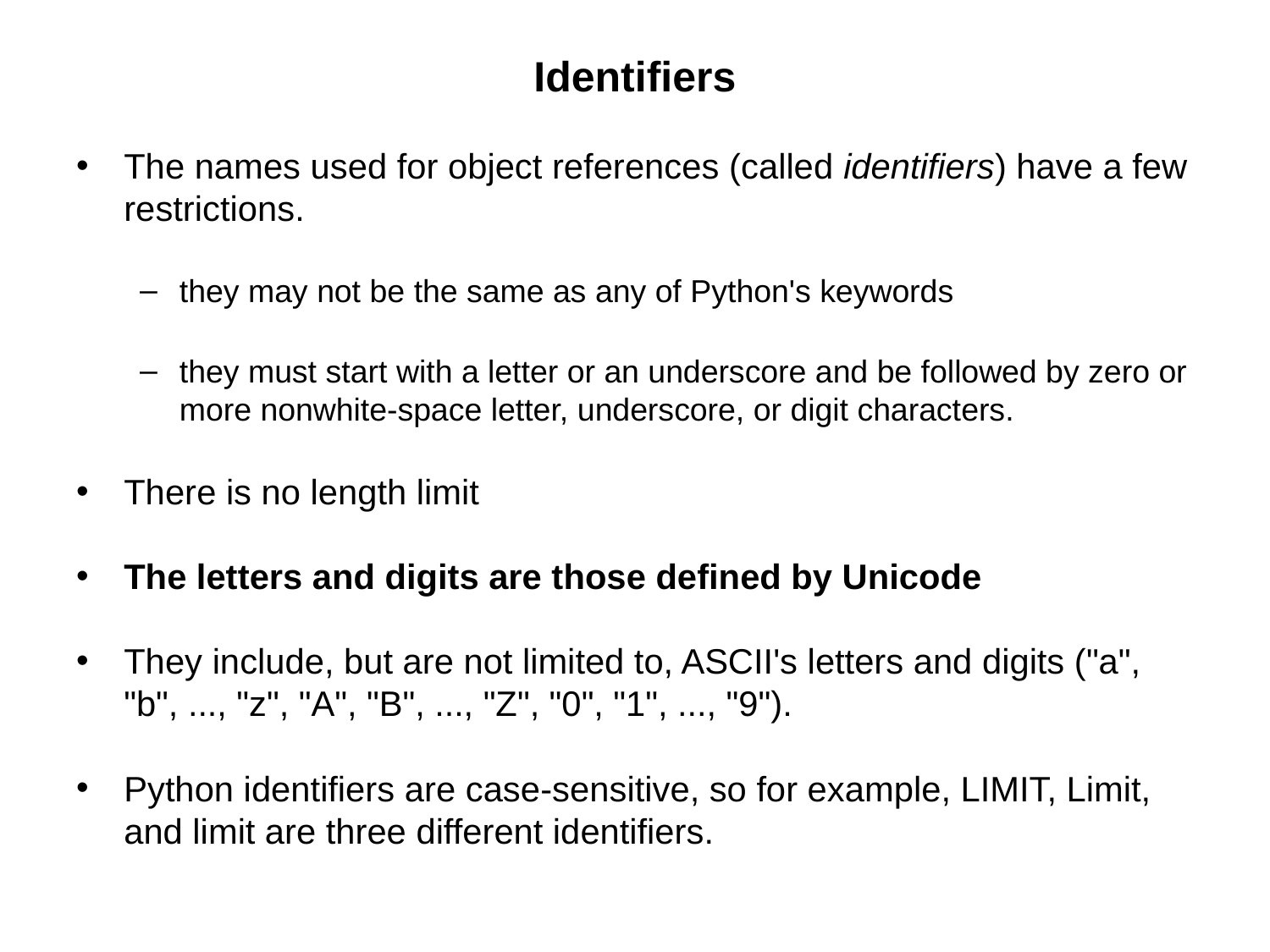

# Identifiers
The names used for object references (called identifiers) have a few restrictions.
they may not be the same as any of Python's keywords
they must start with a letter or an underscore and be followed by zero or more nonwhite-space letter, underscore, or digit characters.
There is no length limit
The letters and digits are those defined by Unicode
They include, but are not limited to, ASCII's letters and digits ("a", "b", ..., "z", "A", "B", ..., "Z", "0", "1", ..., "9").
Python identifiers are case-sensitive, so for example, LIMIT, Limit, and limit are three different identifiers.